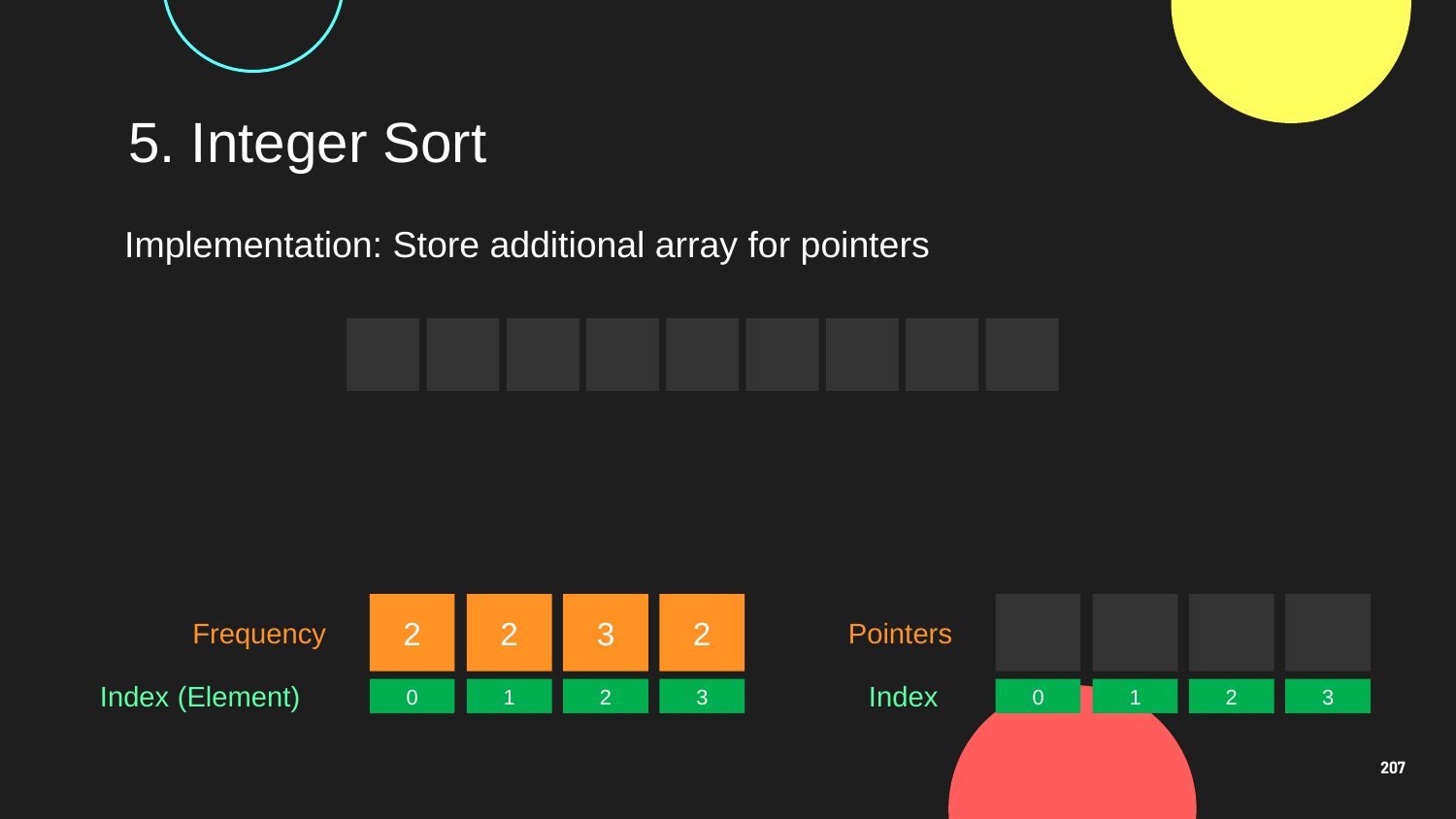

# 5. Integer Sort
Implementation: Store additional array for pointers

2
2
3
2

Frequency
Pointers
Index (Element)
Index
0
1
2
3
0
1
2
3
207